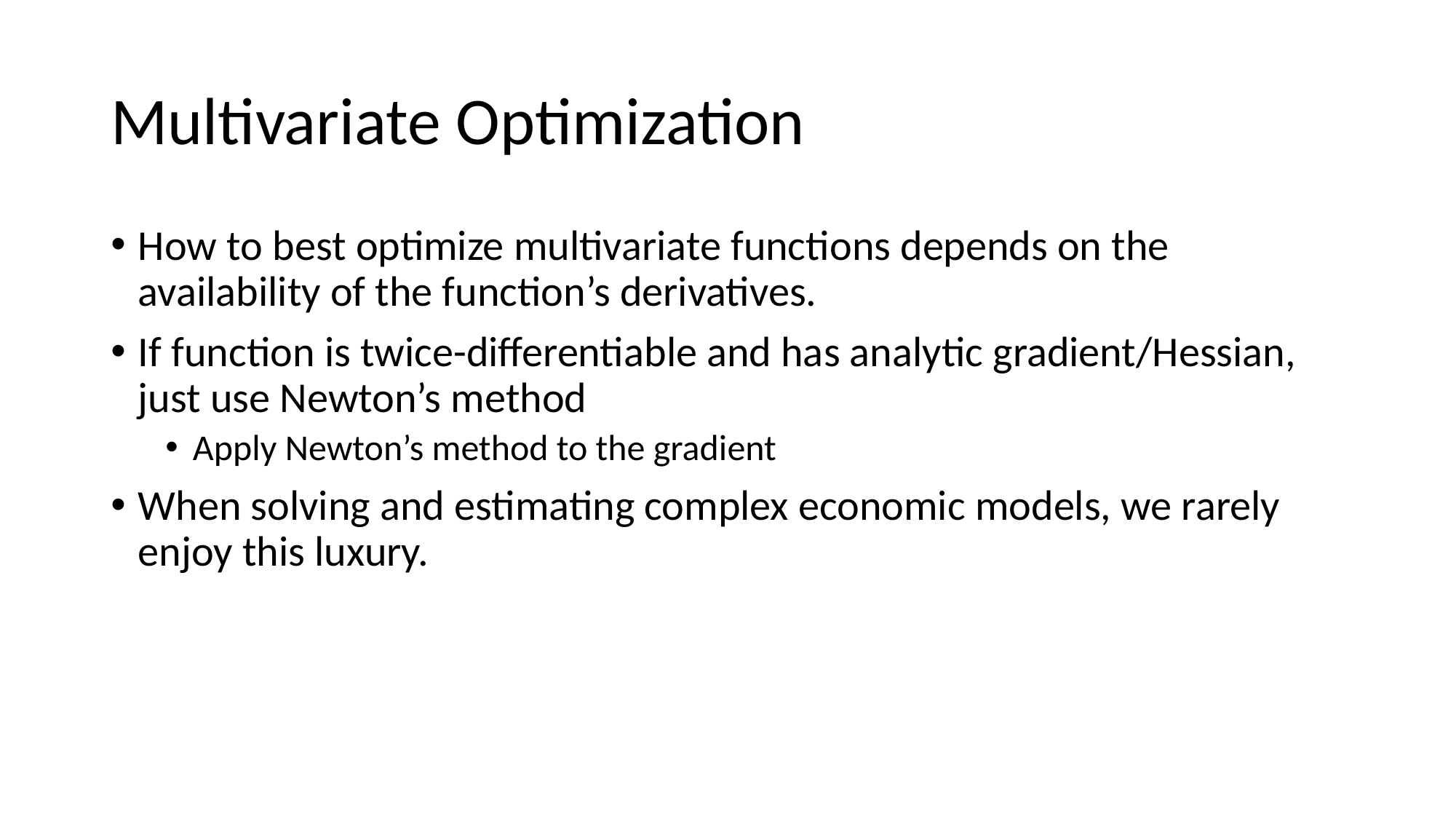

# Multivariate Optimization
How to best optimize multivariate functions depends on the availability of the function’s derivatives.
If function is twice-differentiable and has analytic gradient/Hessian, just use Newton’s method
Apply Newton’s method to the gradient
When solving and estimating complex economic models, we rarely enjoy this luxury.